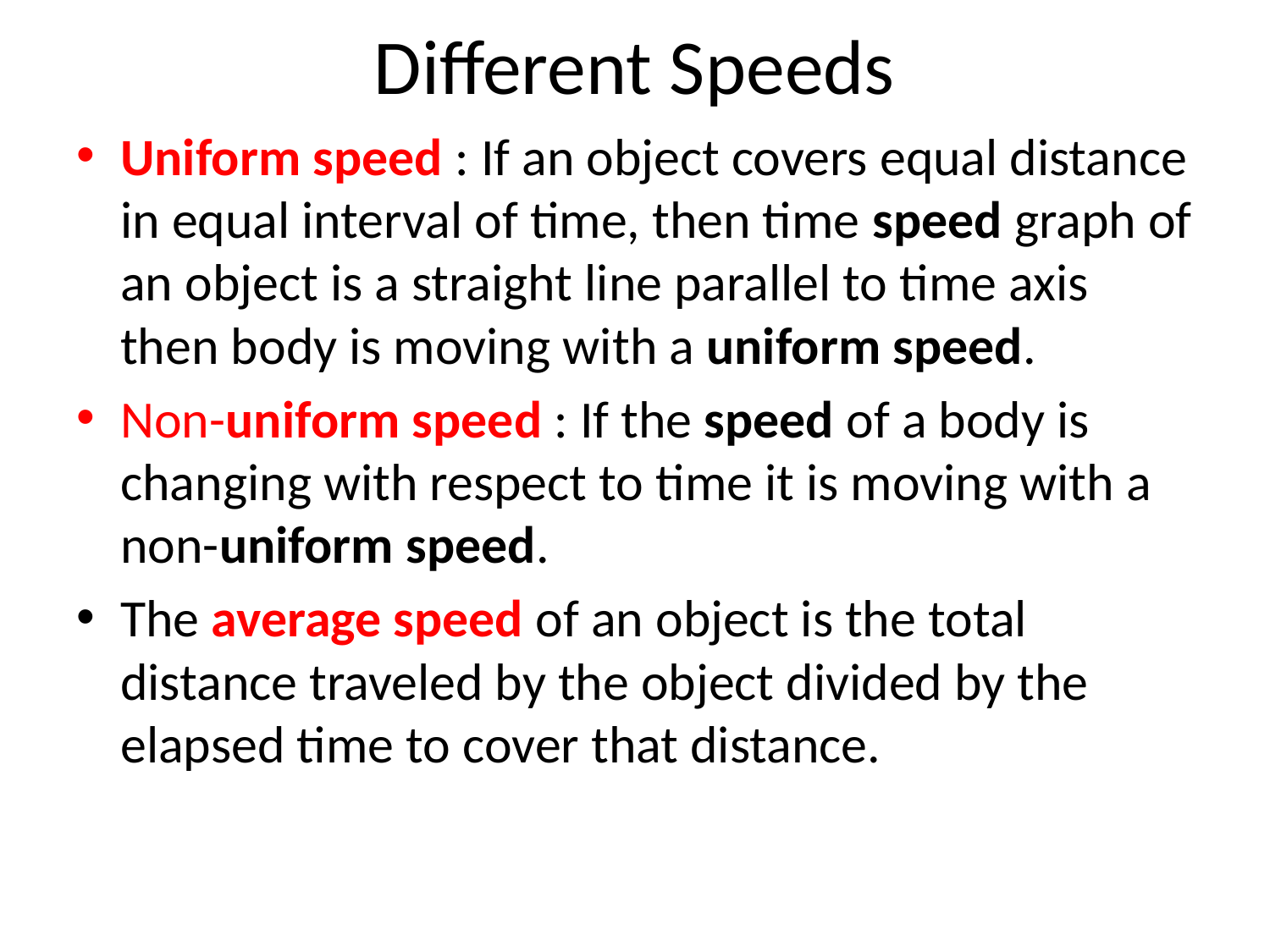

# Different Speeds
Uniform speed : If an object covers equal distance in equal interval of time, then time speed graph of an object is a straight line parallel to time axis then body is moving with a uniform speed.
Non-uniform speed : If the speed of a body is changing with respect to time it is moving with a non-uniform speed.
The average speed of an object is the total distance traveled by the object divided by the elapsed time to cover that distance.